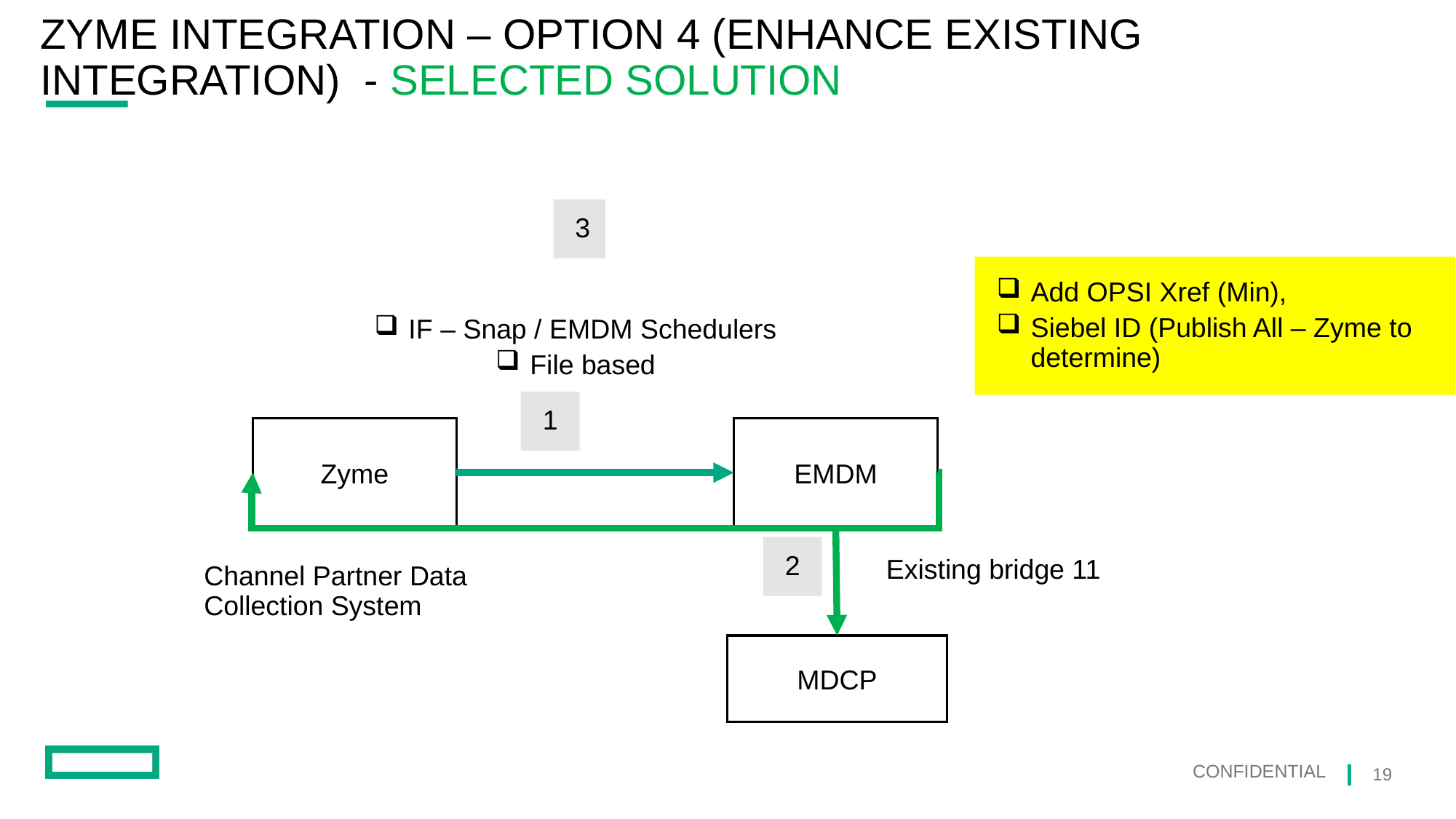

# Zyme Integration – OPTION 4 (Enhance existing Integration)  - SELECTED SOLUTION
3
Add OPSI Xref (Min),
Siebel ID (Publish All – Zyme to determine)
IF – Snap / EMDM Schedulers
File based
1
Zyme
EMDM
2
Channel Partner Data Collection System
Existing bridge 11
MDCP
19
Confidential